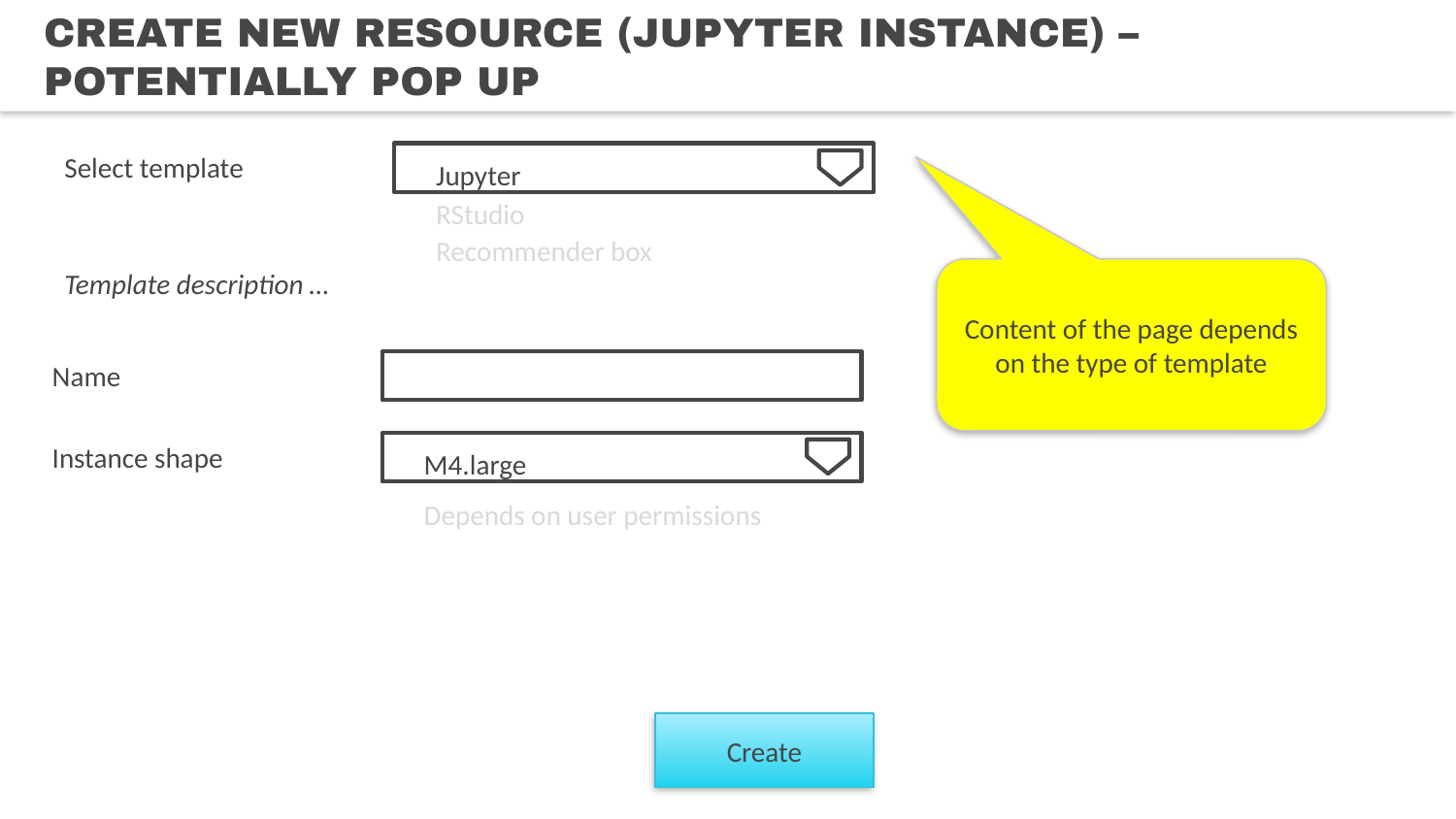

CREATE new RESOURCE (jupyter instance) – potentially pop up
Select template

Jupyter

RStudio
Recommender box
Template description …
Content of the page depends on the type of template
Name

Instance shape

M4.large

Depends on user permissions
Create